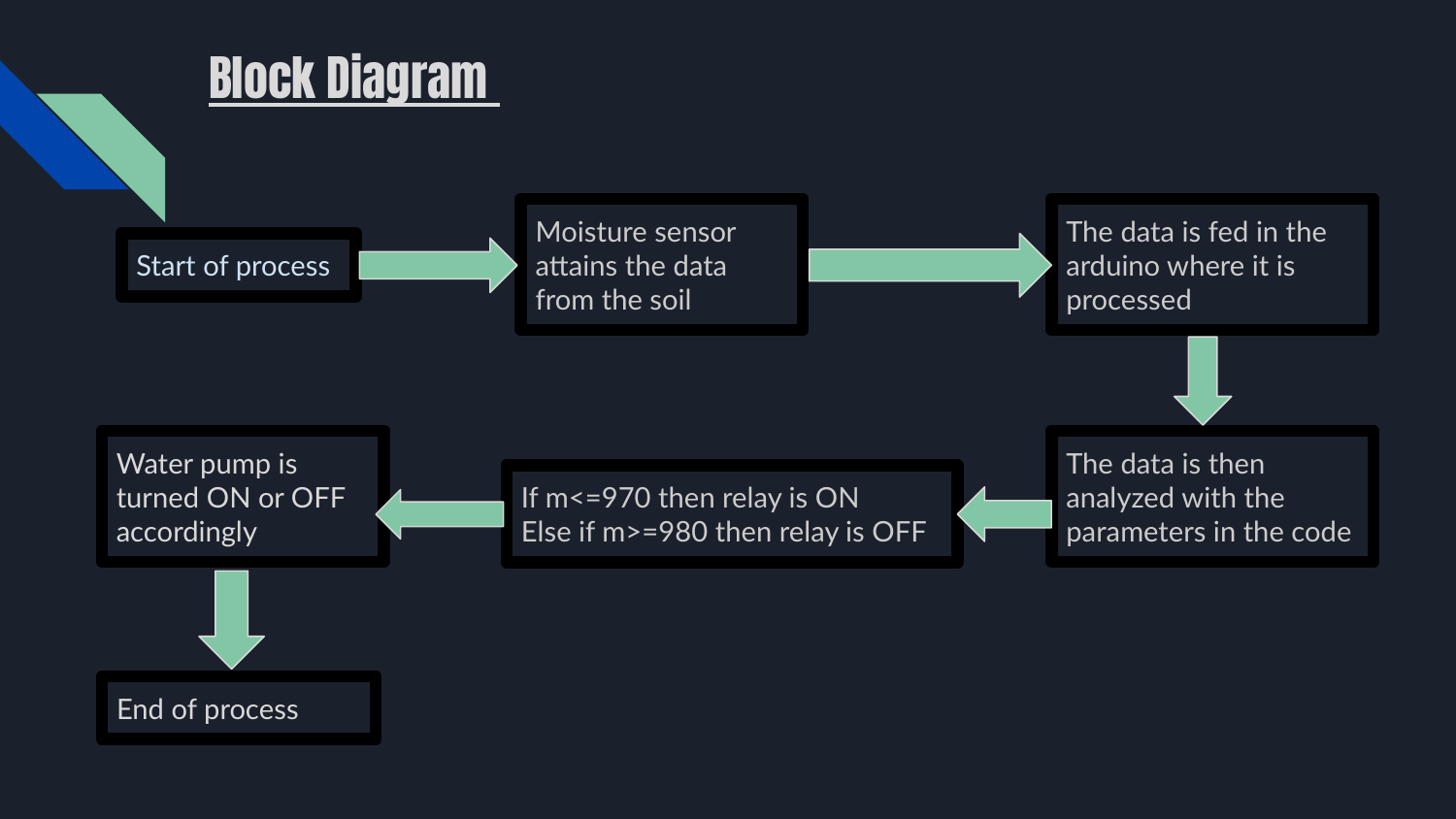

Block Diagram
Moisture sensor attains the data from the soil
The data is fed in the arduino where it is processed

Start of process

Water pump is turned ON or OFF accordingly
The data is then  analyzed with the parameters in the code
If m<=970 then relay is ON
Else if m>=980 then relay is OFF

End of process